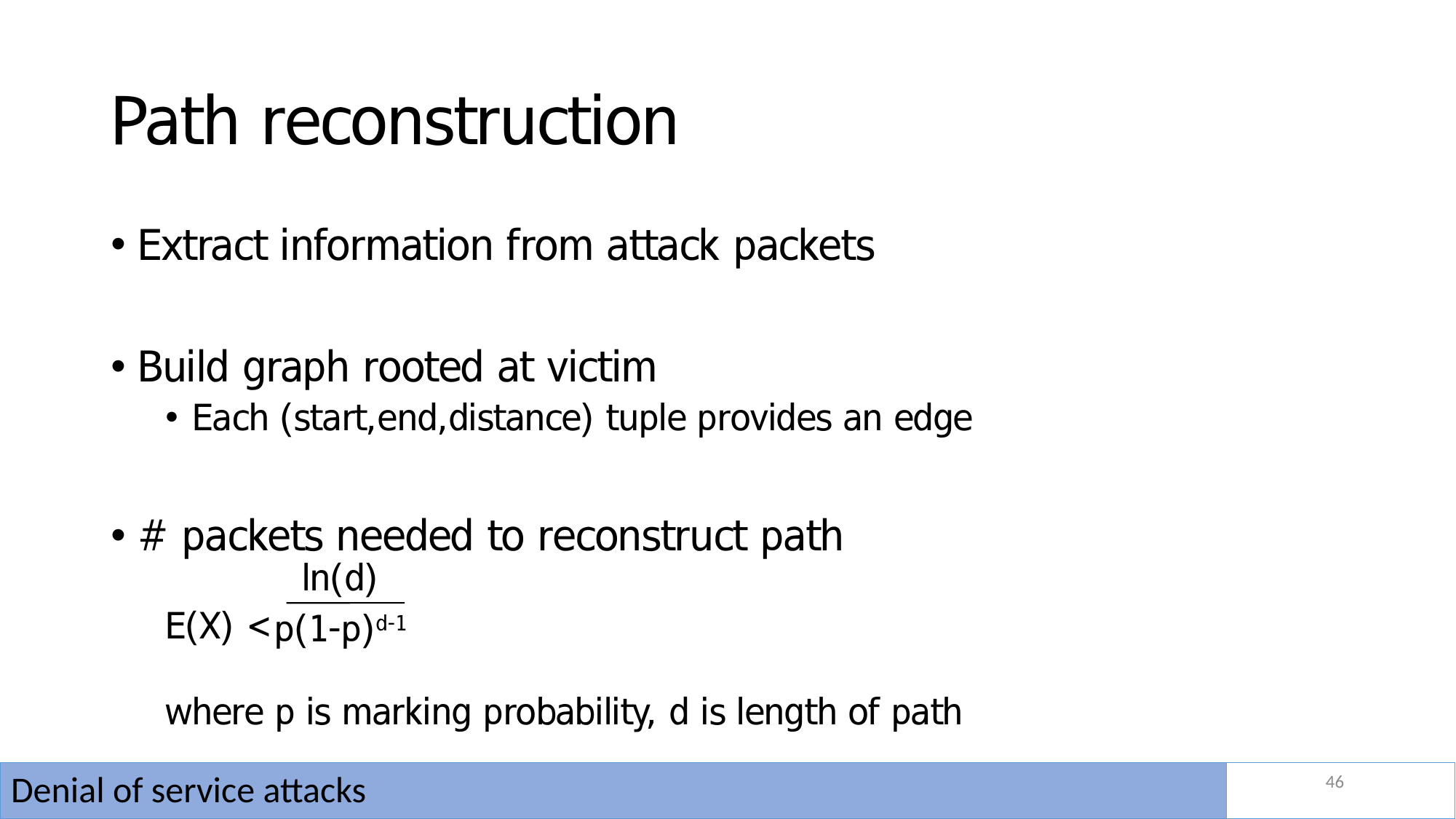

# Path reconstruction
Extract information from attack packets

Build graph rooted at victim
Each (start,end,distance) tuple provides an edge

# packets needed to reconstruct path
E(X) <
where p is marking probability, d is length of path
ln(d)
p(1-p)d-1

46
Denial of service attacks